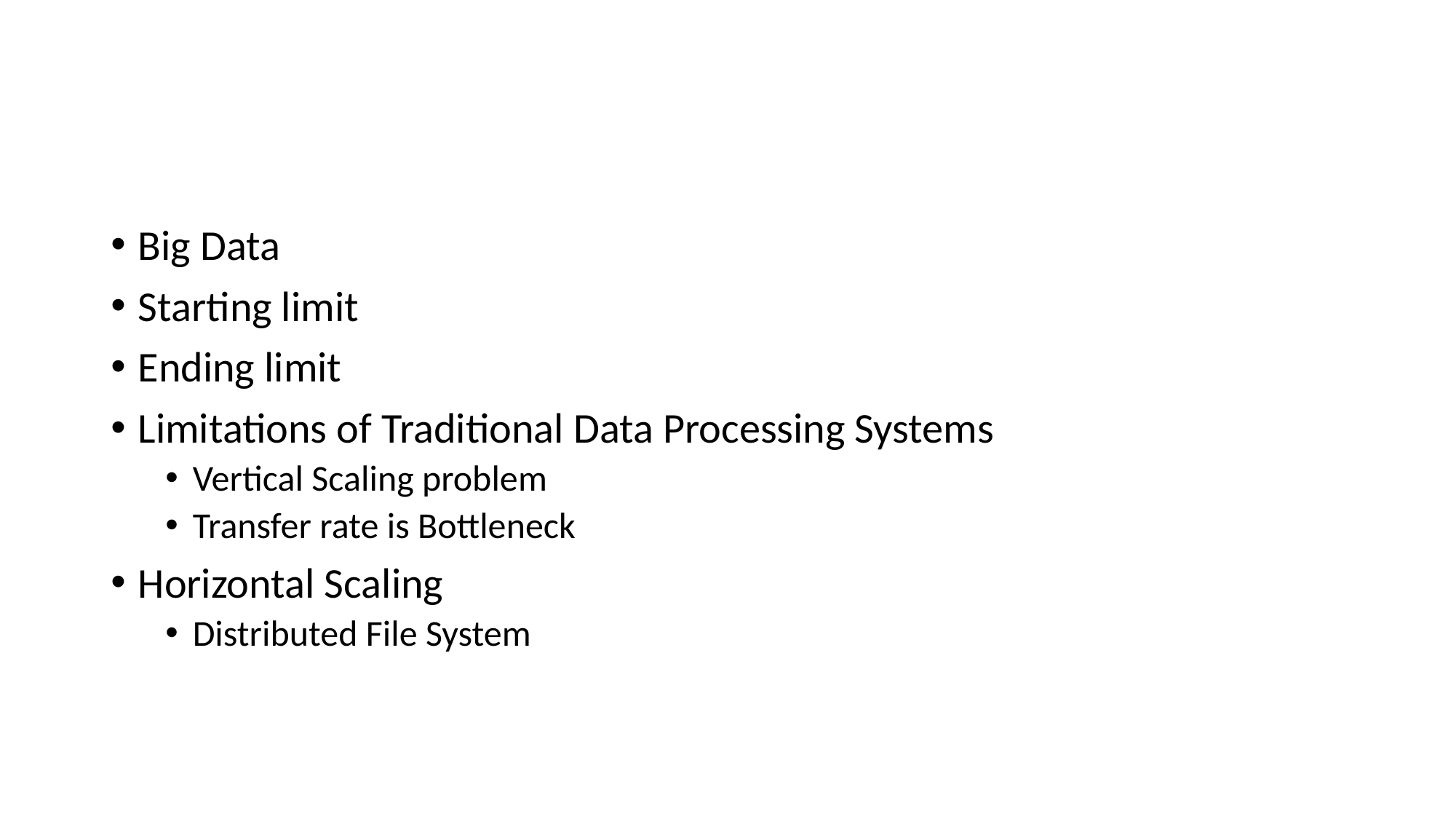

#
Big Data
Starting limit
Ending limit
Limitations of Traditional Data Processing Systems
Vertical Scaling problem
Transfer rate is Bottleneck
Horizontal Scaling
Distributed File System